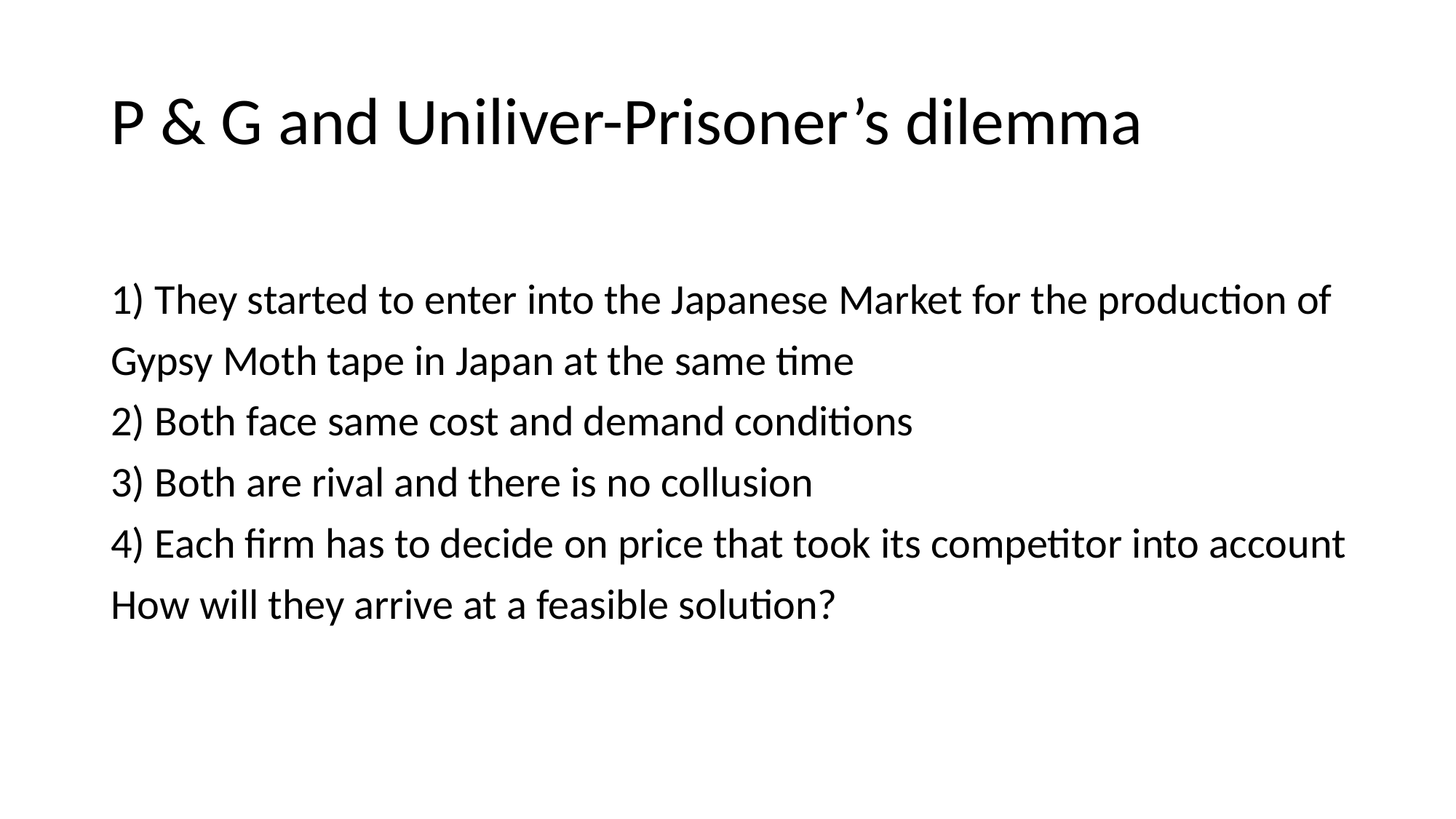

# P & G and Uniliver-Prisoner’s dilemma
1) They started to enter into the Japanese Market for the production of
Gypsy Moth tape in Japan at the same time
2) Both face same cost and demand conditions
3) Both are rival and there is no collusion
4) Each firm has to decide on price that took its competitor into account
How will they arrive at a feasible solution?